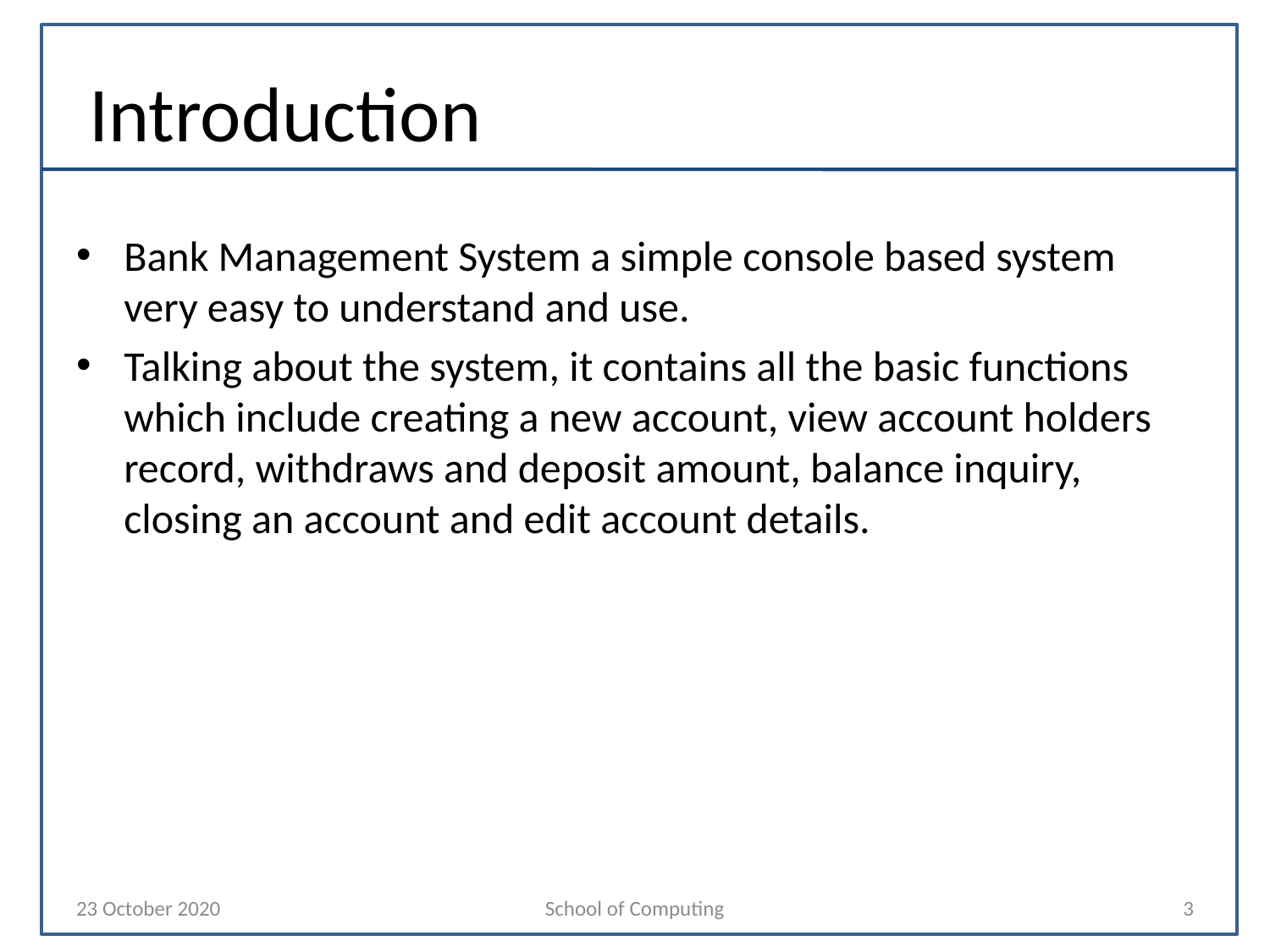

# Introduction
Bank Management System a simple console based system very easy to understand and use.
Talking about the system, it contains all the basic functions which include creating a new account, view account holders record, withdraws and deposit amount, balance inquiry, closing an account and edit account details.

23 October 2020
School of Computing
3